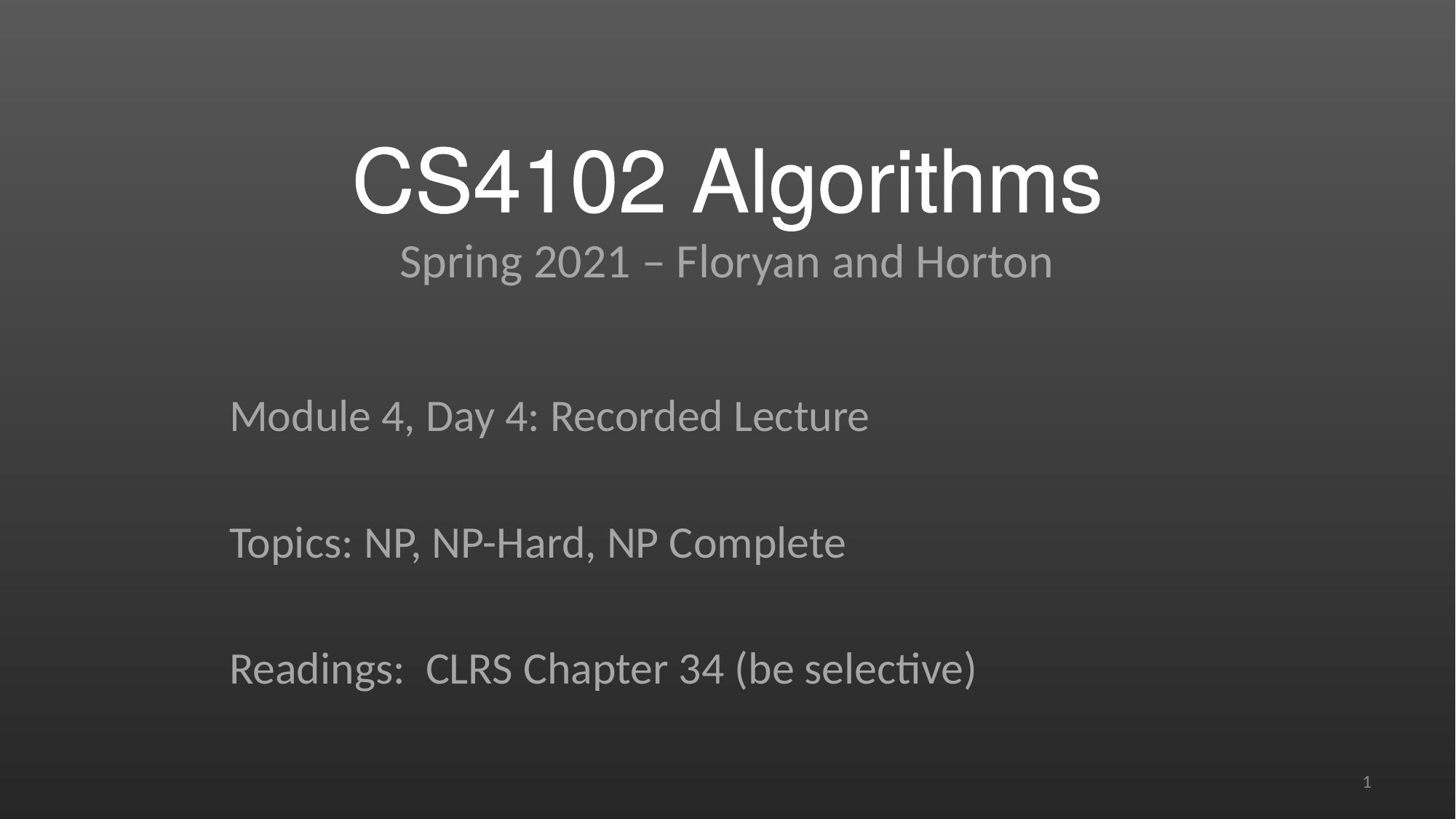

# CS4102 Algorithms Spring 2021 – Floryan and Horton
Module 4, Day 4: Recorded Lecture

Topics: NP, NP-Hard, NP Complete

Readings:  CLRS Chapter 34 (be selective)

1